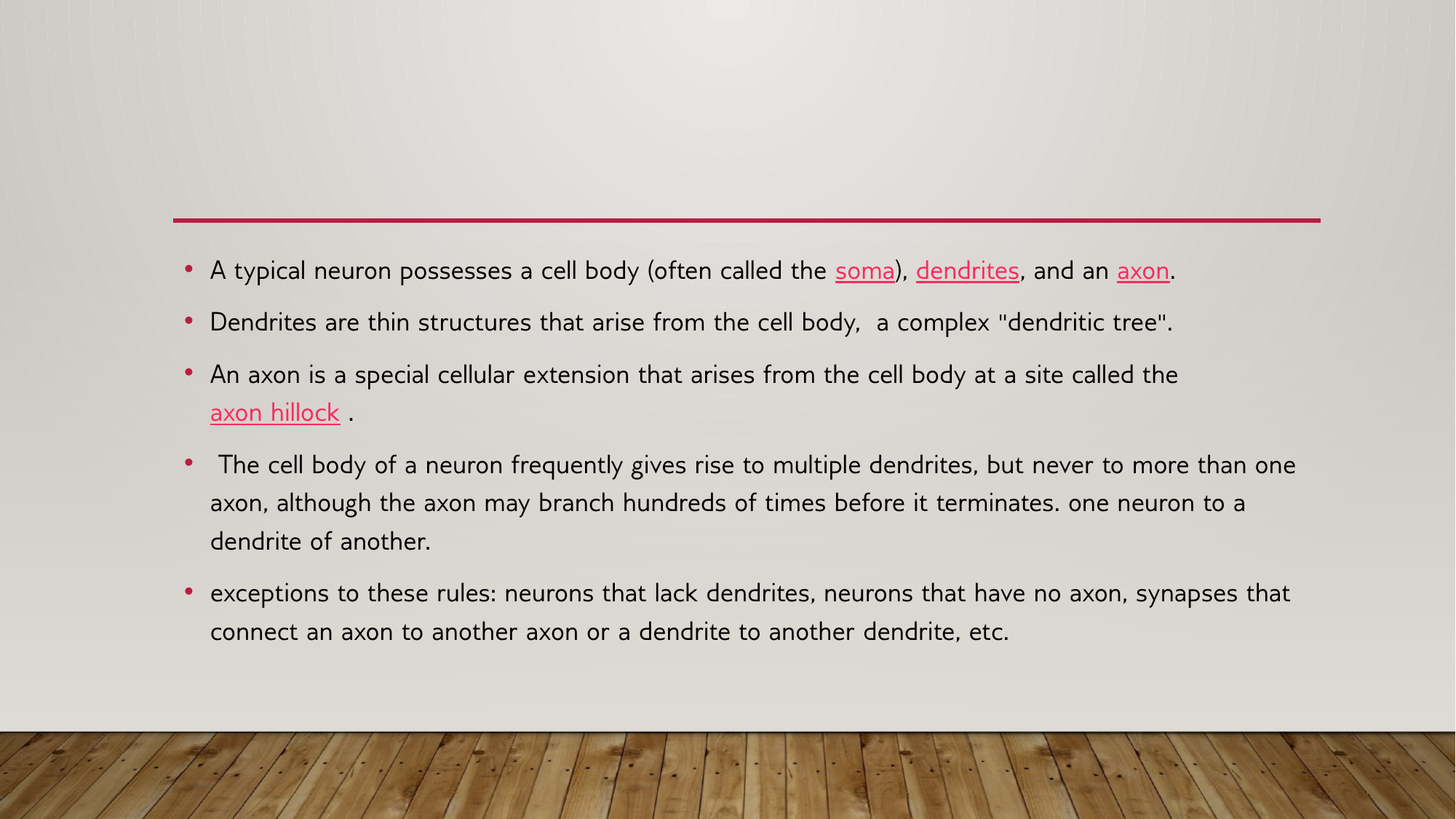

#
A typical neuron possesses a cell body (often called the soma), dendrites, and an axon.
Dendrites are thin structures that arise from the cell body,  a complex "dendritic tree".
An axon is a special cellular extension that arises from the cell body at a site called the axon hillock .
 The cell body of a neuron frequently gives rise to multiple dendrites, but never to more than one axon, although the axon may branch hundreds of times before it terminates. one neuron to a dendrite of another.
exceptions to these rules: neurons that lack dendrites, neurons that have no axon, synapses that connect an axon to another axon or a dendrite to another dendrite, etc.